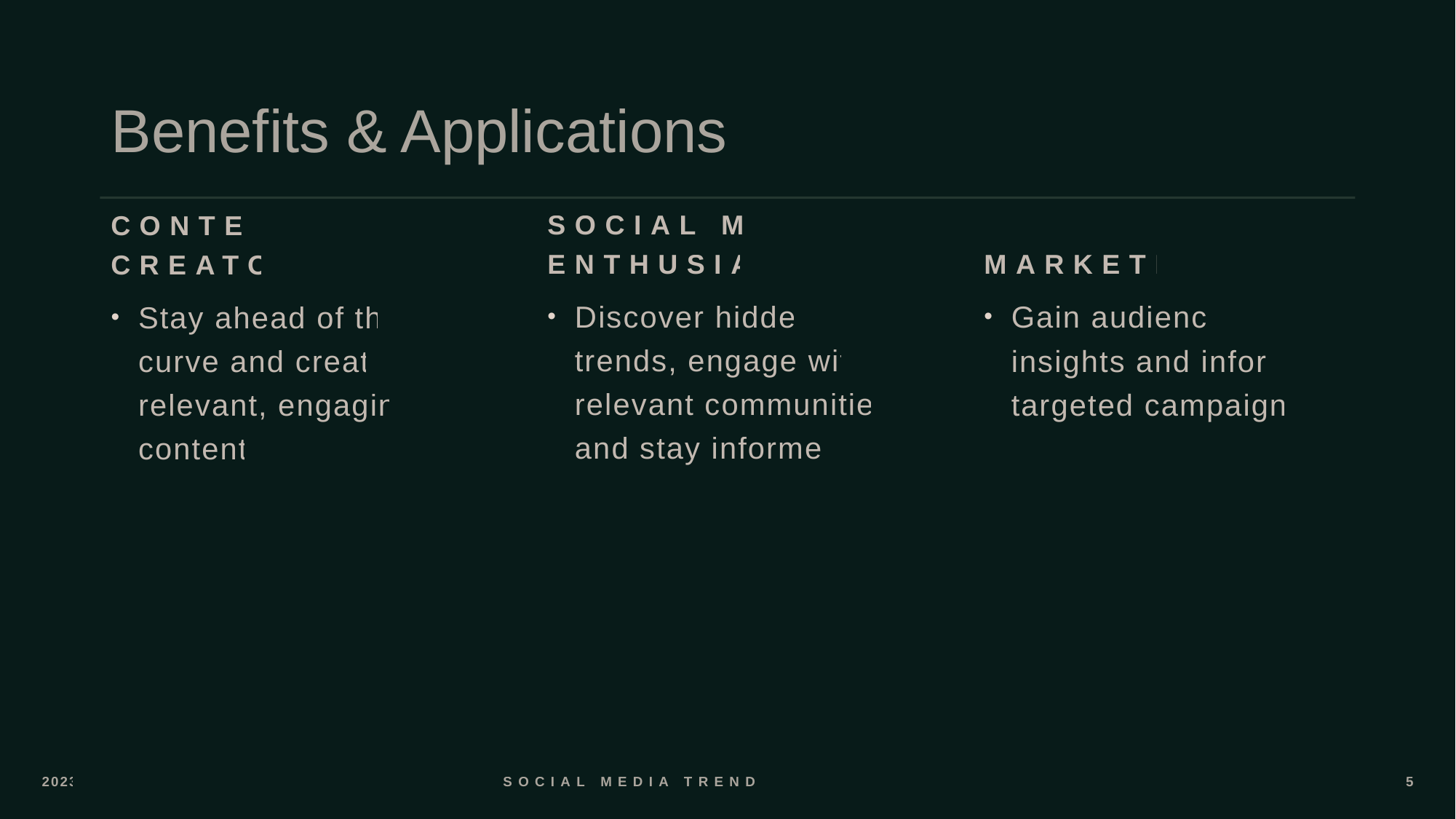

# Benefits & Applications
Social media enthusiasts
Marketers
Content creators
Discover hidden trends, engage with relevant communities, and stay informed.
Gain audience insights and inform targeted campaigns.
Stay ahead of the curve and create relevant, engaging content.
2023
Social Media Trend Analysis Tool
5